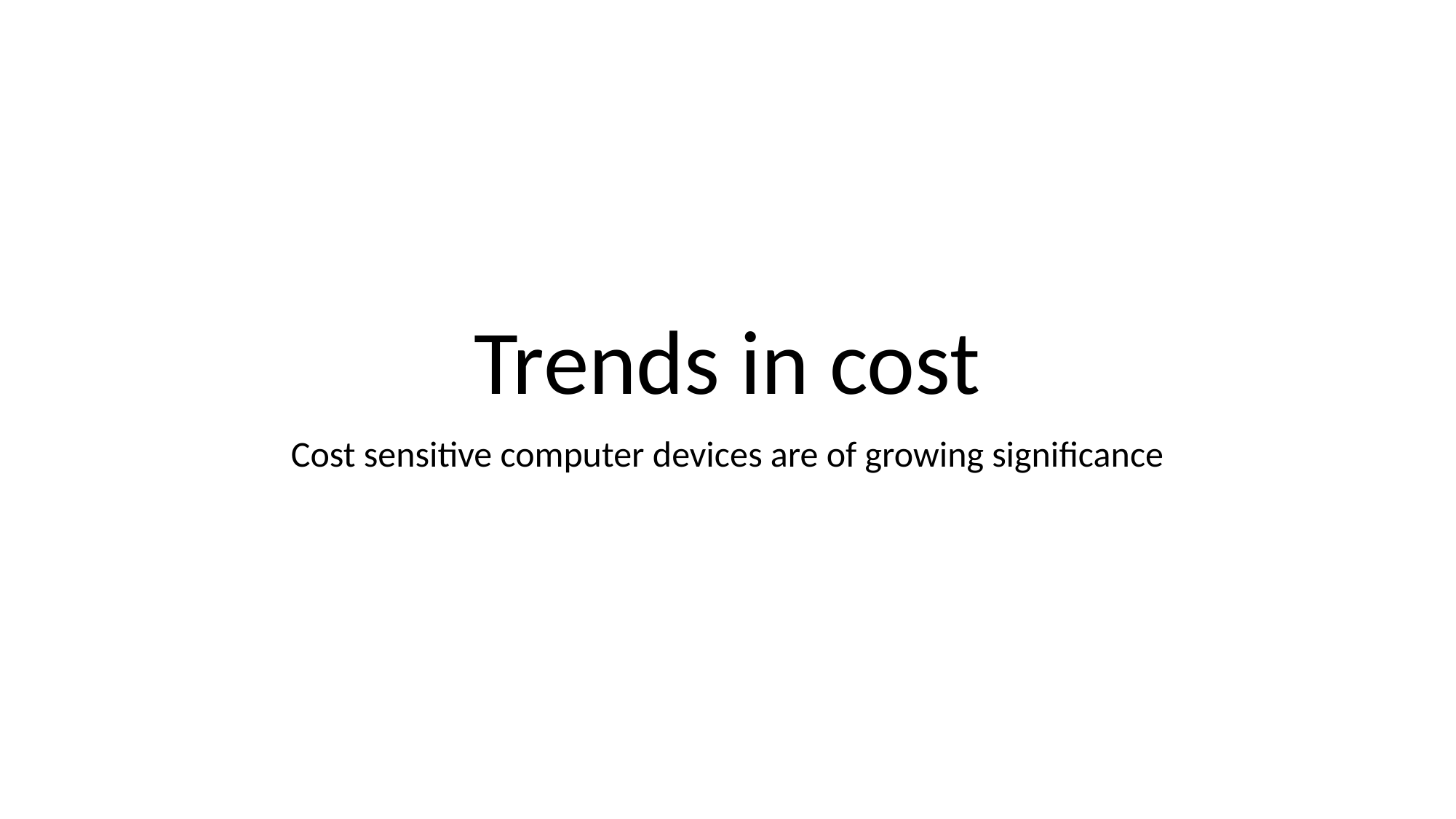

# Trends in cost
Cost sensitive computer devices are of growing significance